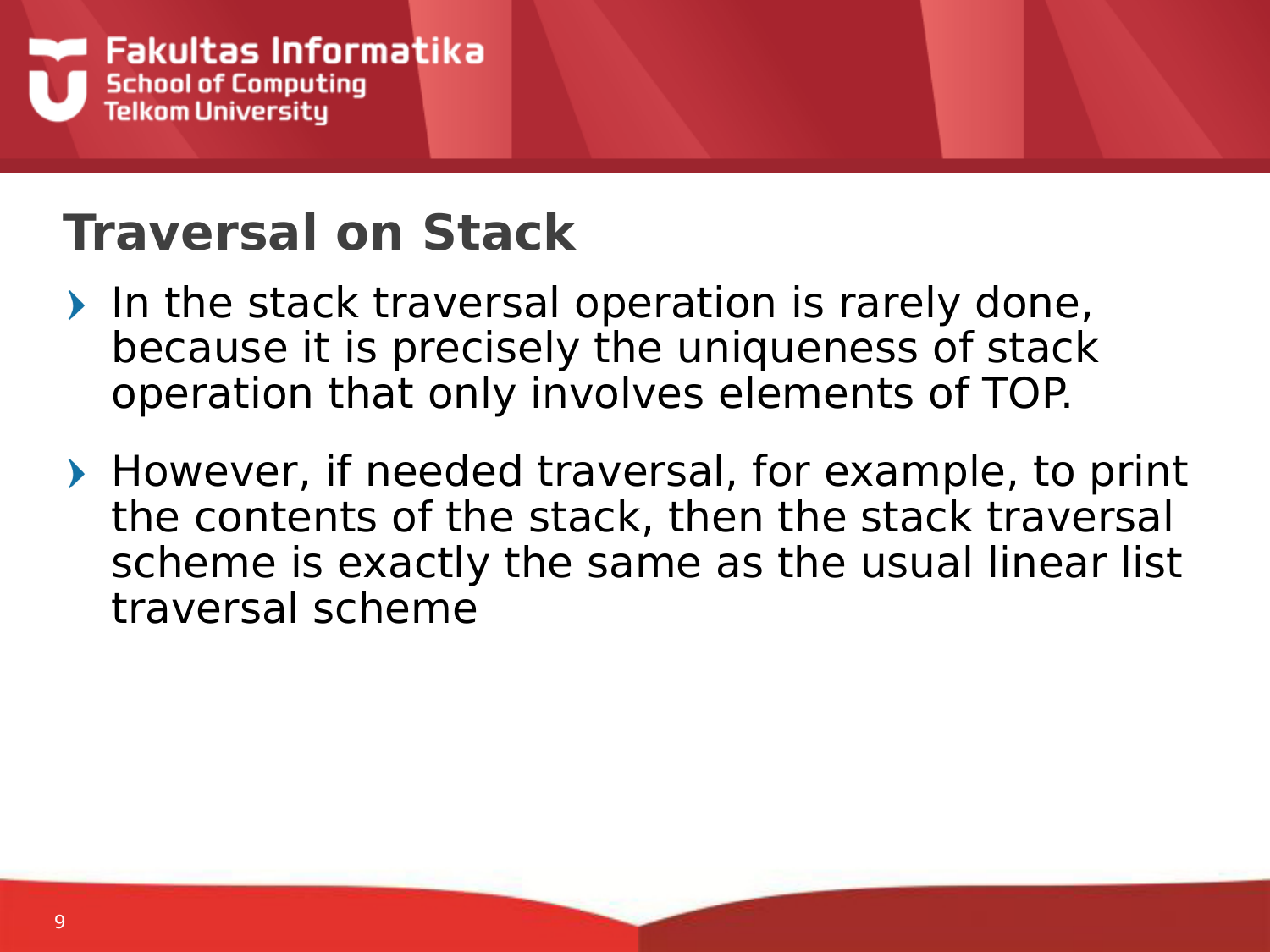

# Traversal on Stack
In the stack traversal operation is rarely done, because it is precisely the uniqueness of stack operation that only involves elements of TOP.
However, if needed traversal, for example, to print the contents of the stack, then the stack traversal scheme is exactly the same as the usual linear list traversal scheme
9